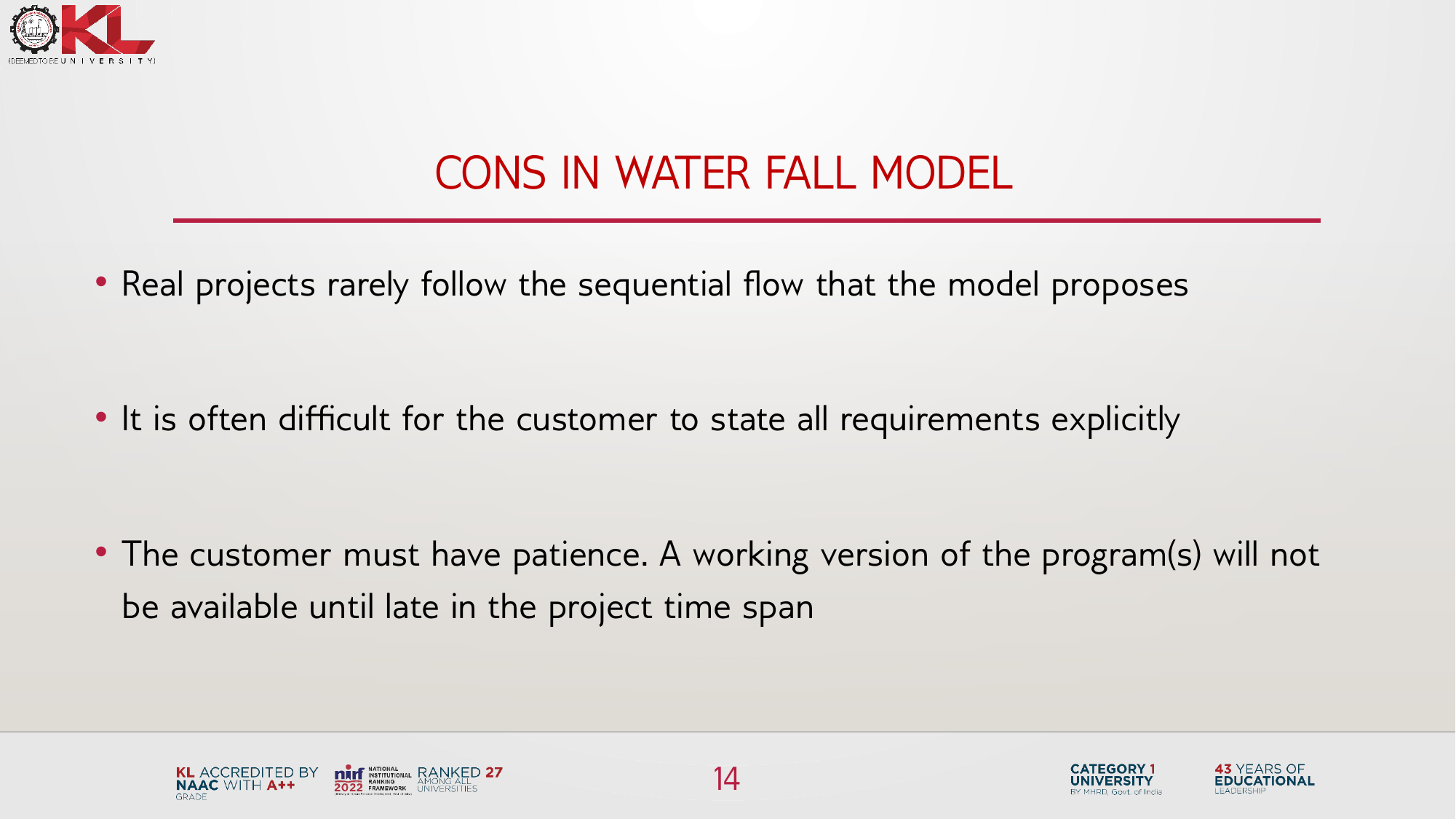

# Cons in Water fall model
Real projects rarely follow the sequential flow that the model proposes

It is often difficult for the customer to state all requirements explicitly

The customer must have patience. A working version of the program(s) will not be available until late in the project time span
14